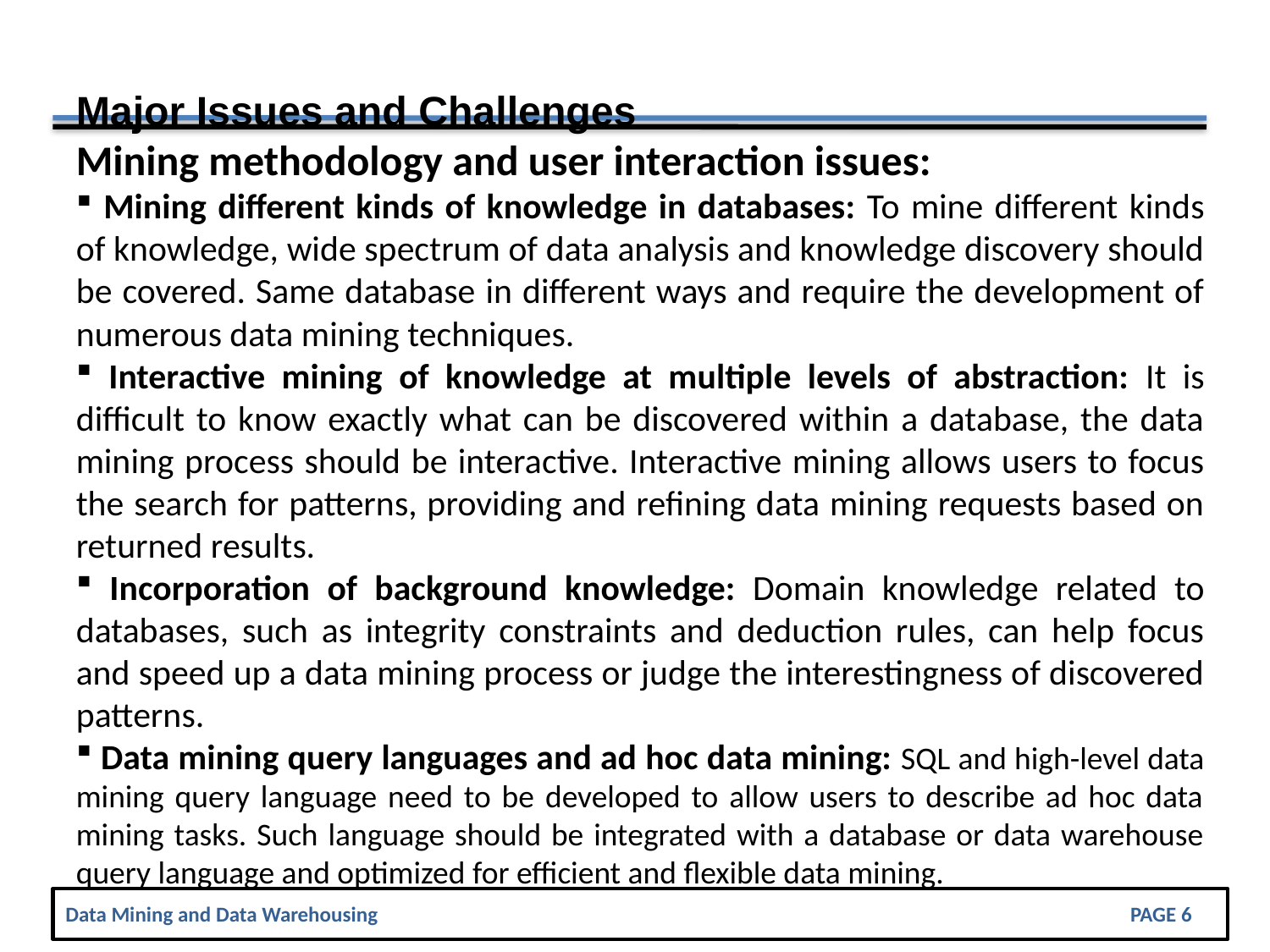

Major Issues and Challenges
Mining methodology and user interaction issues:
 Mining different kinds of knowledge in databases: To mine different kinds of knowledge, wide spectrum of data analysis and knowledge discovery should be covered. Same database in different ways and require the development of numerous data mining techniques.
 Interactive mining of knowledge at multiple levels of abstraction: It is difficult to know exactly what can be discovered within a database, the data mining process should be interactive. Interactive mining allows users to focus the search for patterns, providing and refining data mining requests based on returned results.
 Incorporation of background knowledge: Domain knowledge related to databases, such as integrity constraints and deduction rules, can help focus and speed up a data mining process or judge the interestingness of discovered patterns.
 Data mining query languages and ad hoc data mining: SQL and high-level data mining query language need to be developed to allow users to describe ad hoc data mining tasks. Such language should be integrated with a database or data warehouse query language and optimized for efficient and flexible data mining.
Data Mining and Data Warehousing				            	       	          Page 6